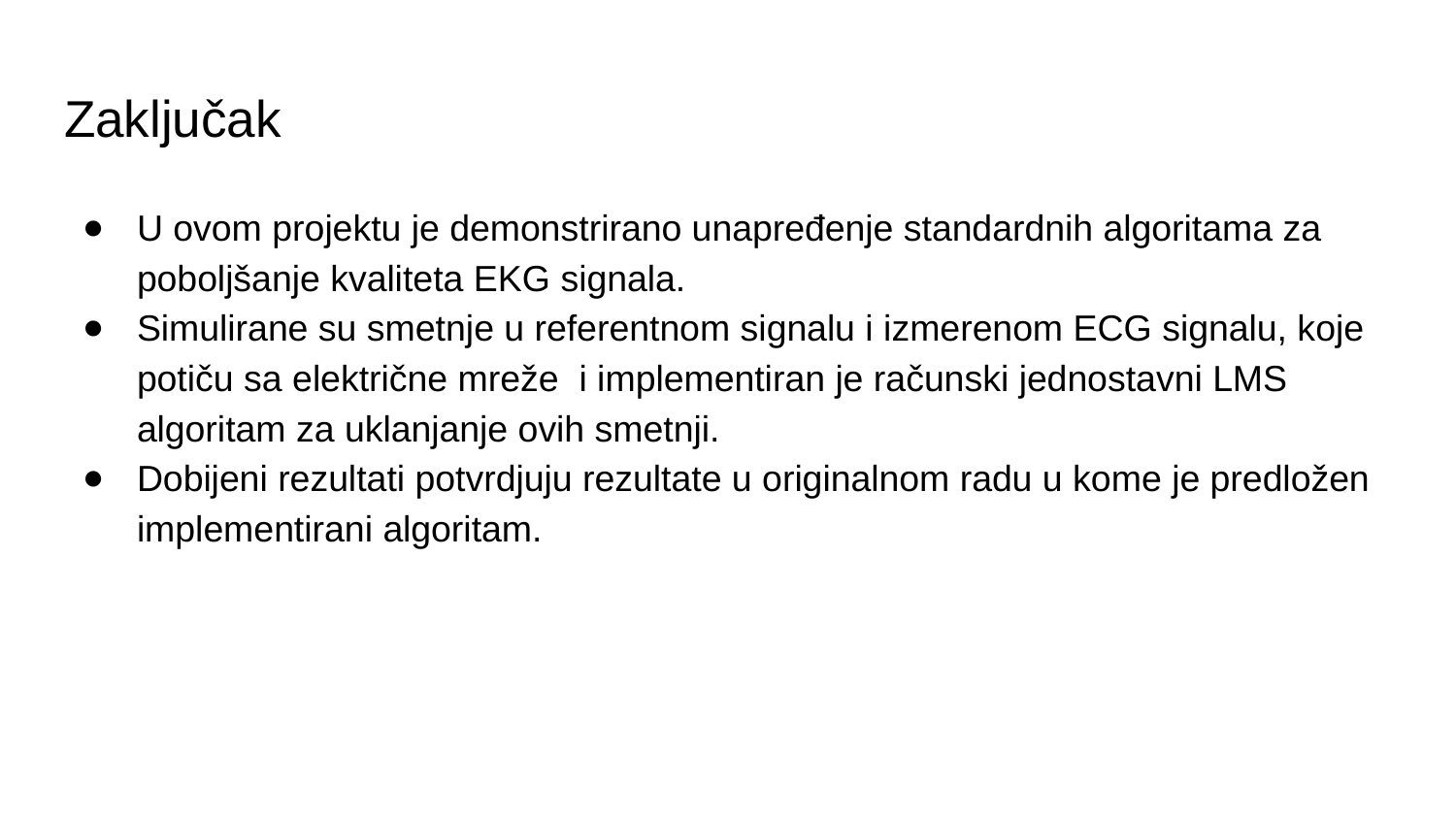

# Zaključak
U ovom projektu je demonstrirano unapređenje standardnih algoritama za poboljšanje kvaliteta EKG signala.
Simulirane su smetnje u referentnom signalu i izmerenom ECG signalu, koje potiču sa električne mreže  i implementiran je računski jednostavni LMS algoritam za uklanjanje ovih smetnji.
Dobijeni rezultati potvrdjuju rezultate u originalnom radu u kome je predložen implementirani algoritam.